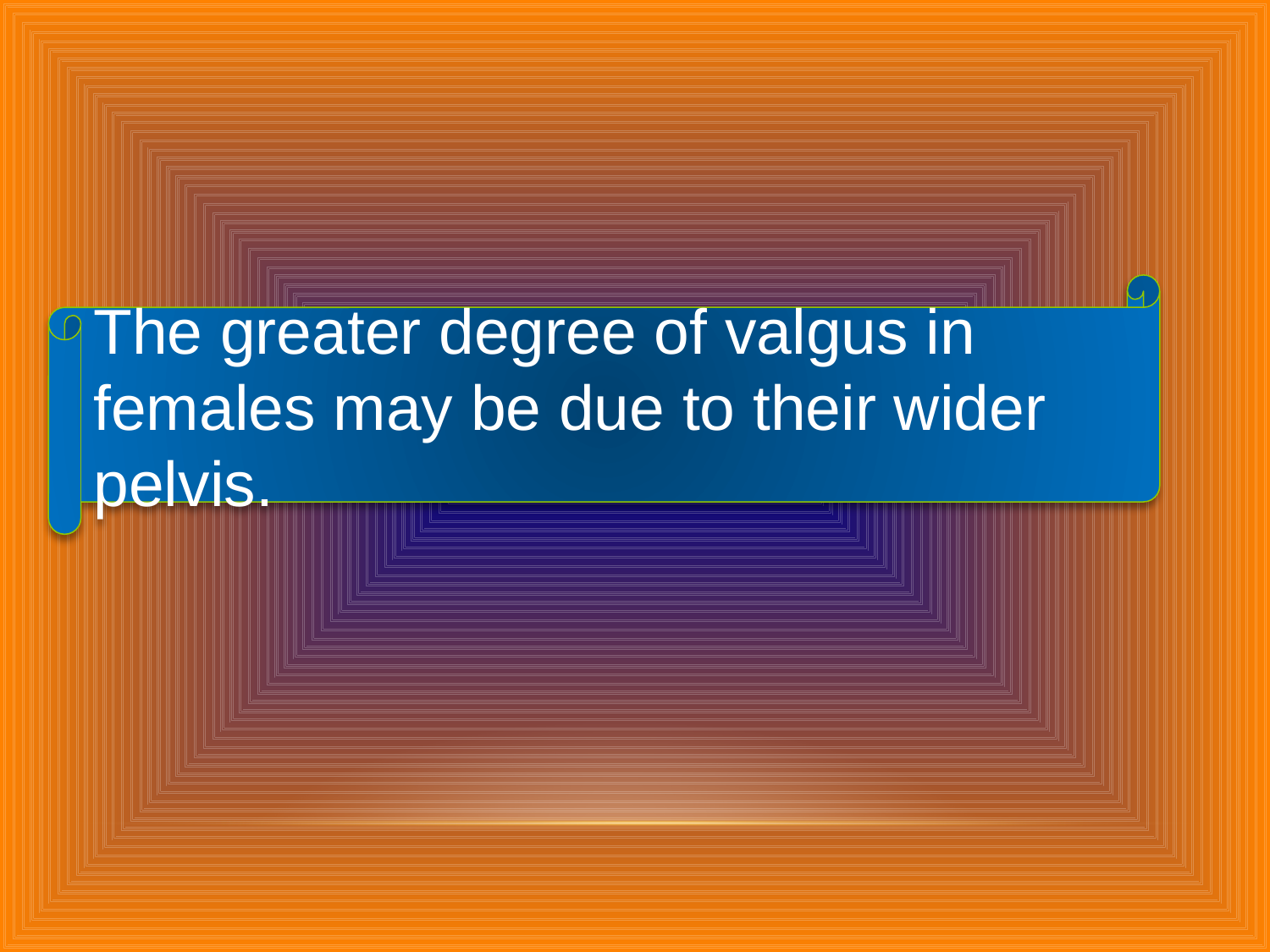

The greater degree of valgus in females may be due to their wider pelvis.